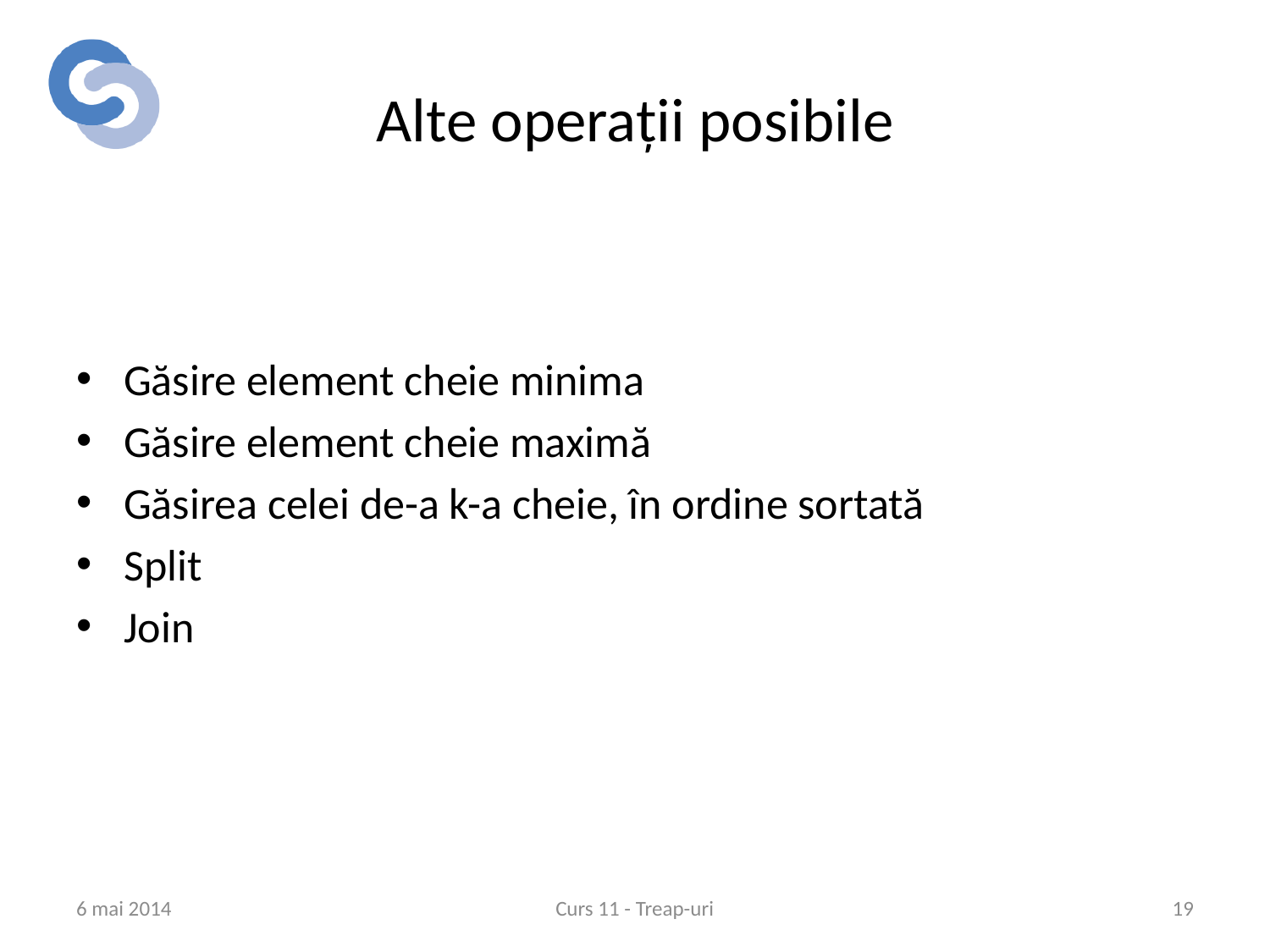

# Alte operații posibile

Găsire element cheie minima
Găsire element cheie maximă
Găsirea celei de-a k-a cheie, în ordine sortată
Split
Join

6 mai 2014
Curs 11 - Treap-uri
19